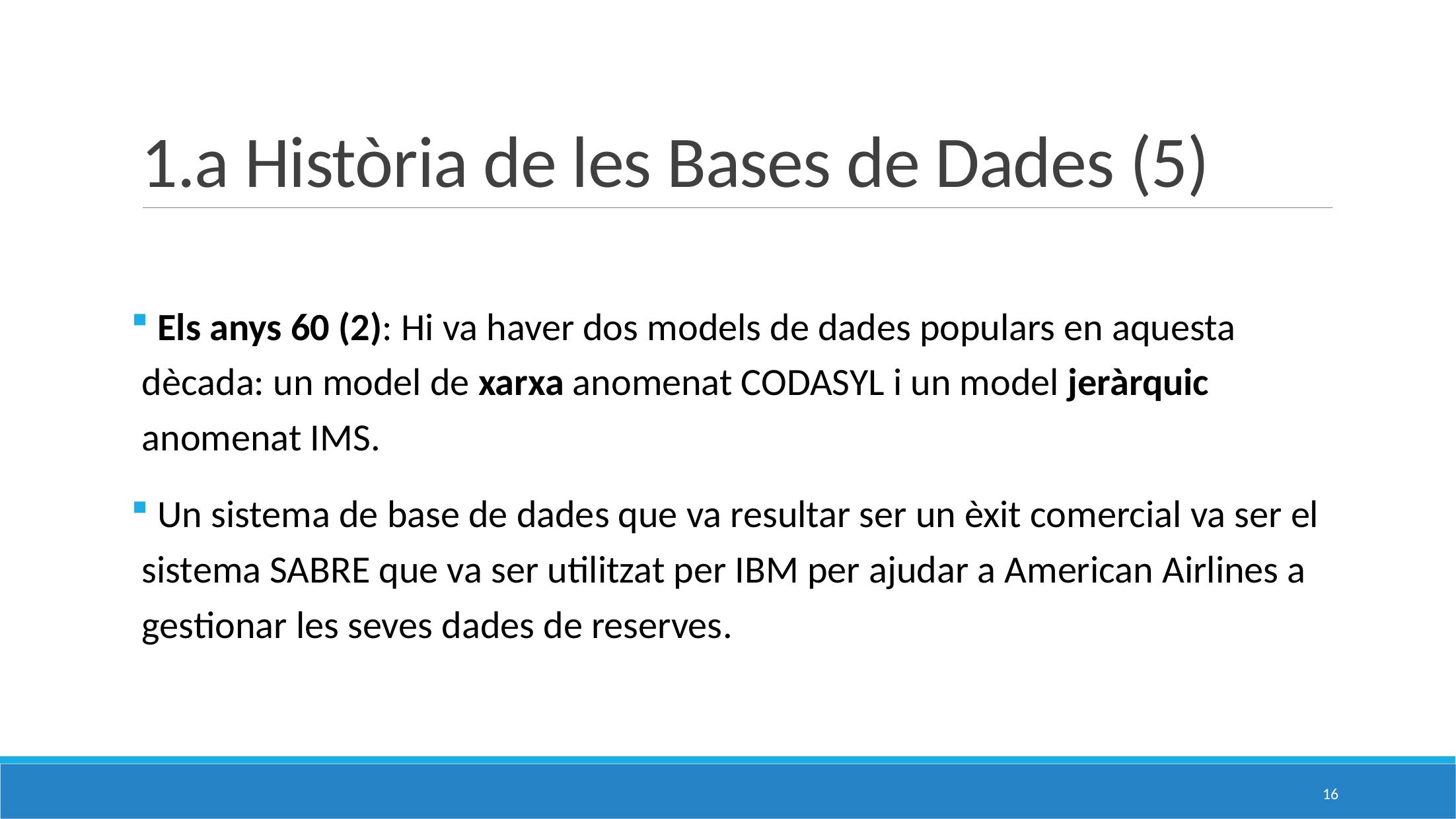

# 1.a Història de les Bases de Dades (5)

 Els anys 60 (2): Hi va haver dos models de dades populars en aquesta dècada: un model de xarxa anomenat CODASYL i un model jeràrquic anomenat IMS.
 Un sistema de base de dades que va resultar ser un èxit comercial va ser el sistema SABRE que va ser utilitzat per IBM per ajudar a American Airlines a gestionar les seves dades de reserves.

16